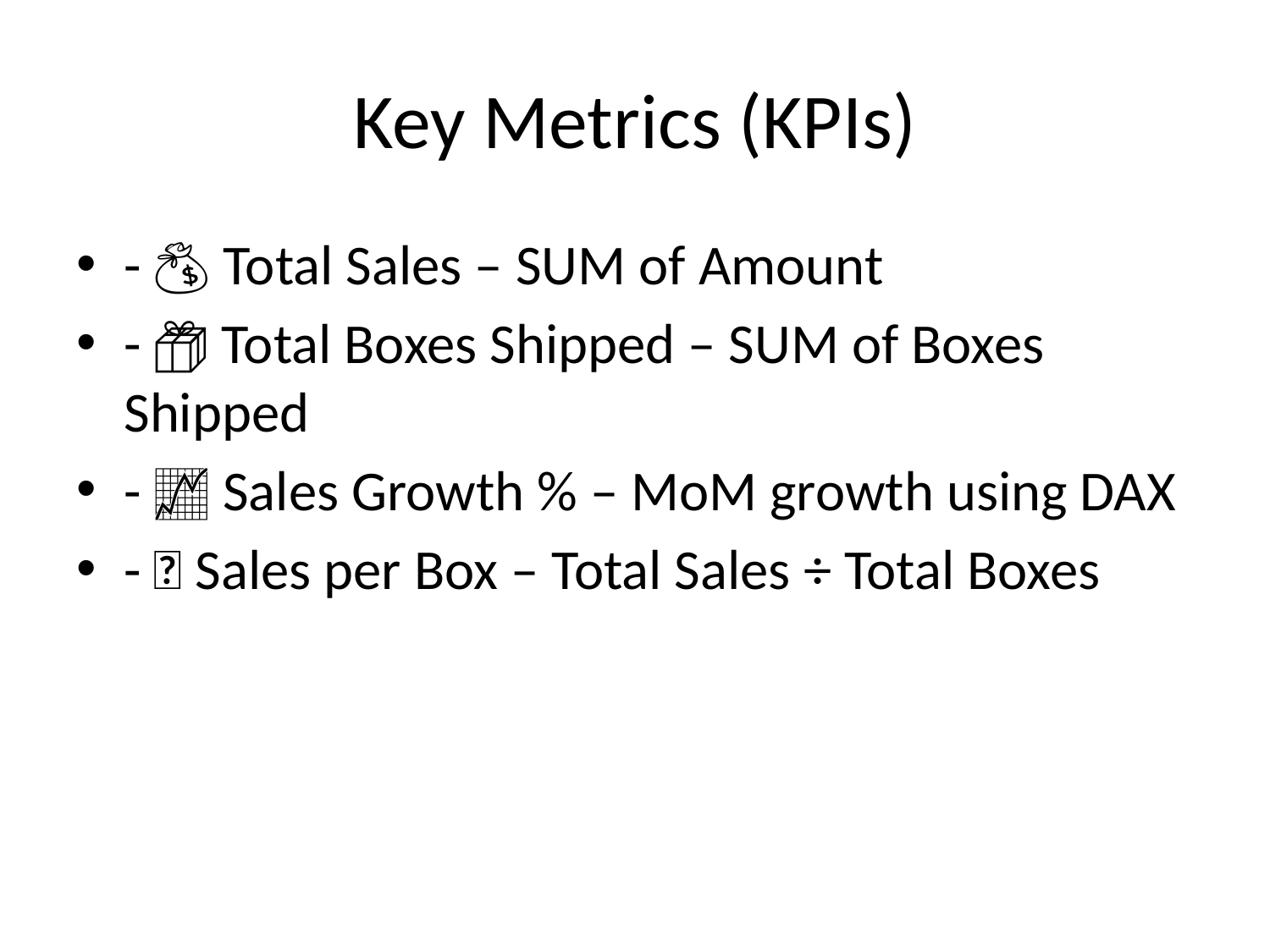

# Key Metrics (KPIs)
- 💰 Total Sales – SUM of Amount
- 📦 Total Boxes Shipped – SUM of Boxes Shipped
- 📈 Sales Growth % – MoM growth using DAX
- 🧮 Sales per Box – Total Sales ÷ Total Boxes